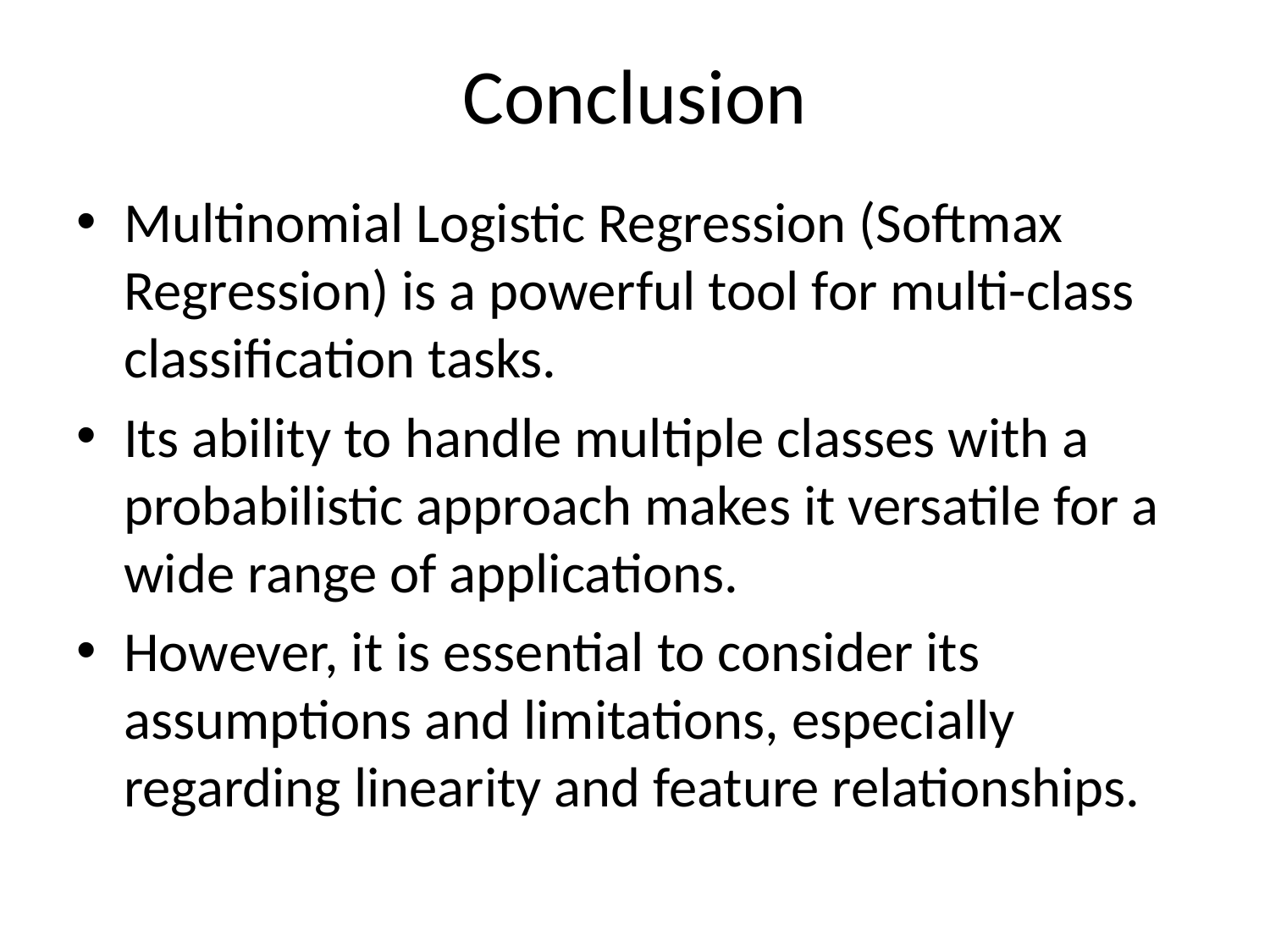

# Conclusion
Multinomial Logistic Regression (Softmax Regression) is a powerful tool for multi-class classification tasks.
Its ability to handle multiple classes with a probabilistic approach makes it versatile for a wide range of applications.
However, it is essential to consider its assumptions and limitations, especially regarding linearity and feature relationships.